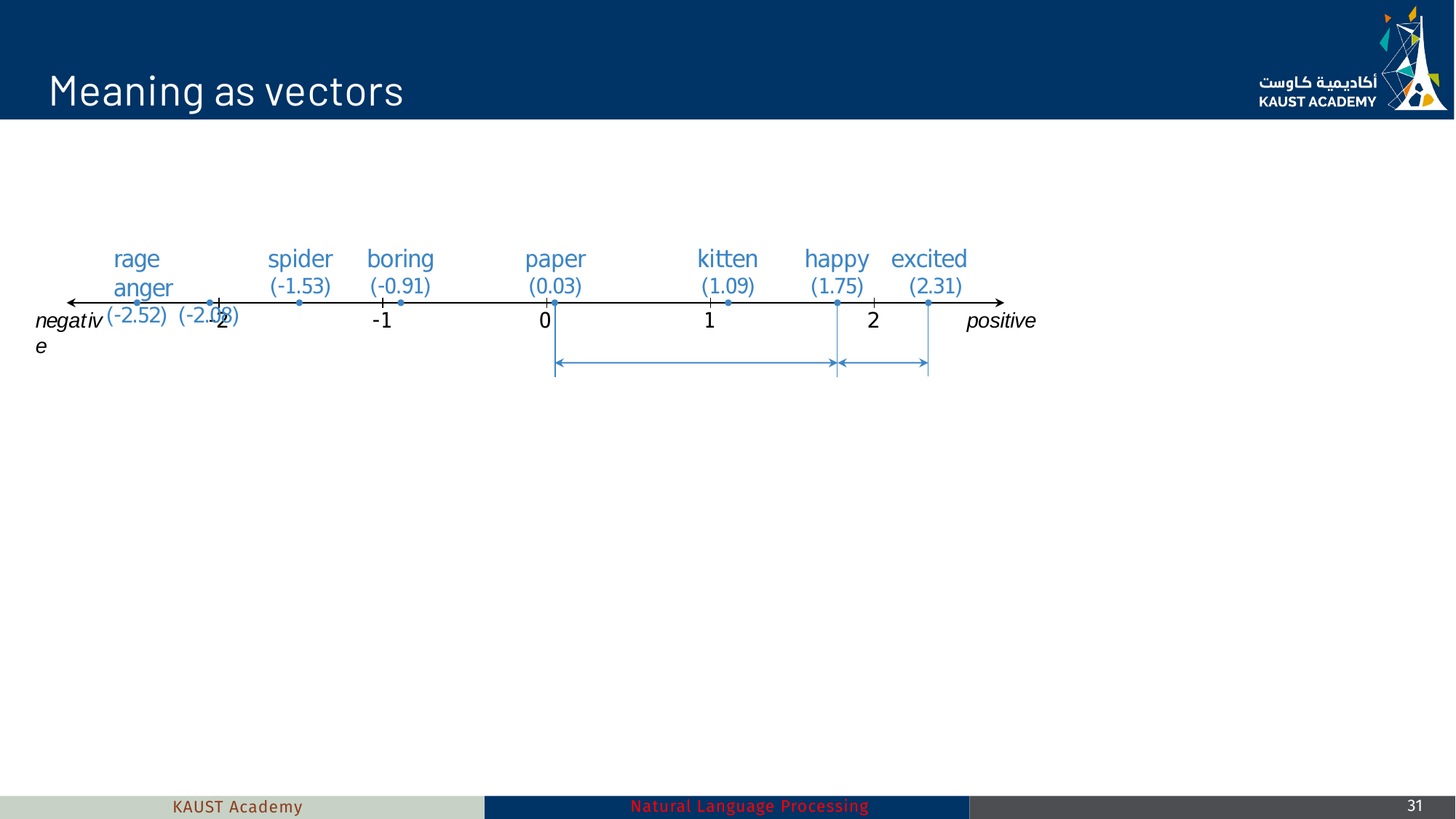

# Meaning as vectors
rage	anger
(-2.52) (-2.08)
spider
(-1.53)
boring
(-0.91)
-1
paper
(0.03)
kitten
(1.09)
1
happy	excited
(1.75)	(2.31)

negative
-2
0
2
positive